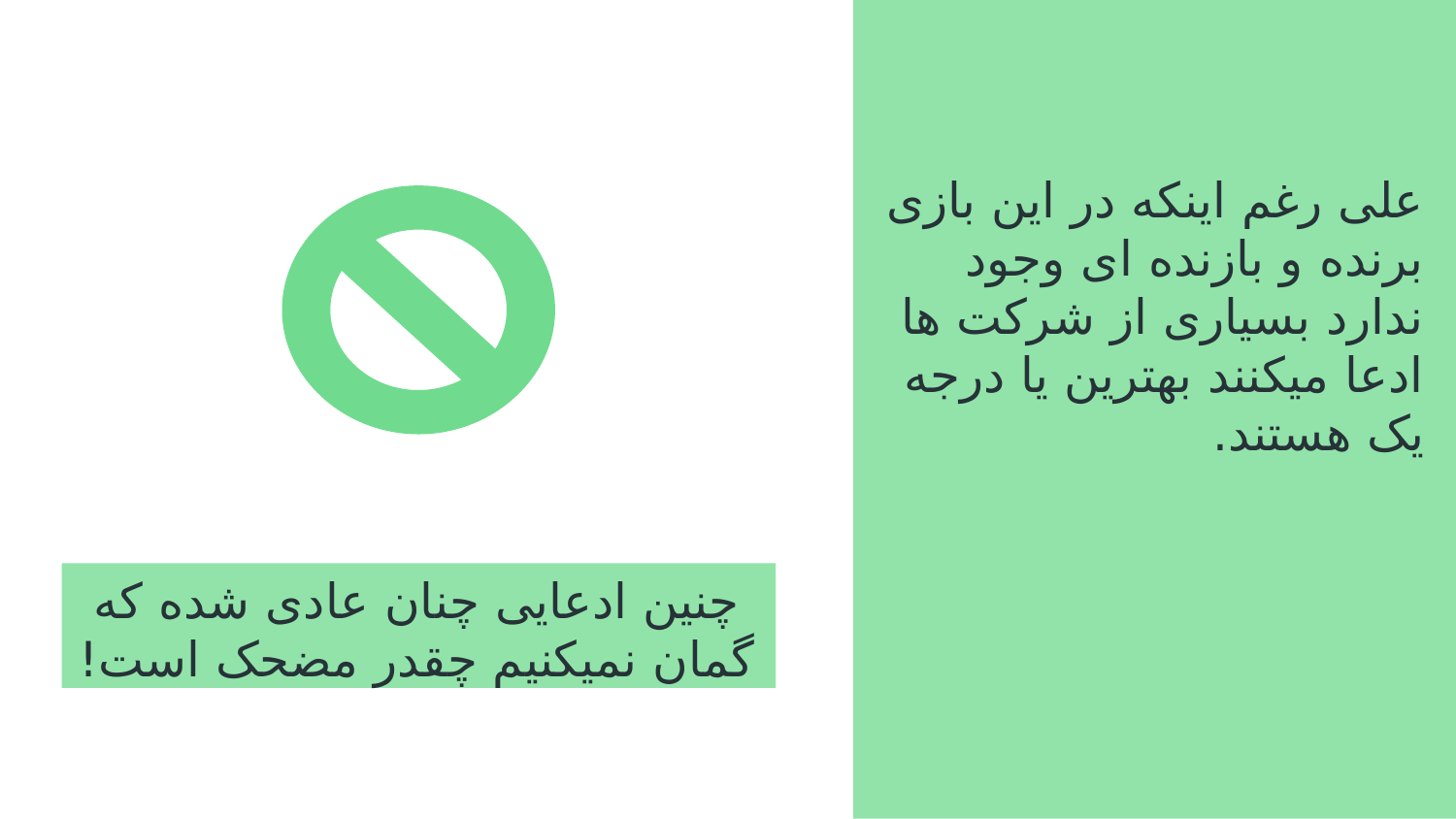

علی رغم اینکه در این بازی برنده و بازنده ای وجود ندارد بسیاری از شرکت ها ادعا میکنند بهترین یا درجه یک هستند.

چنین ادعایی چنان عادی شده که گمان نمیکنیم چقدر مضحک است!